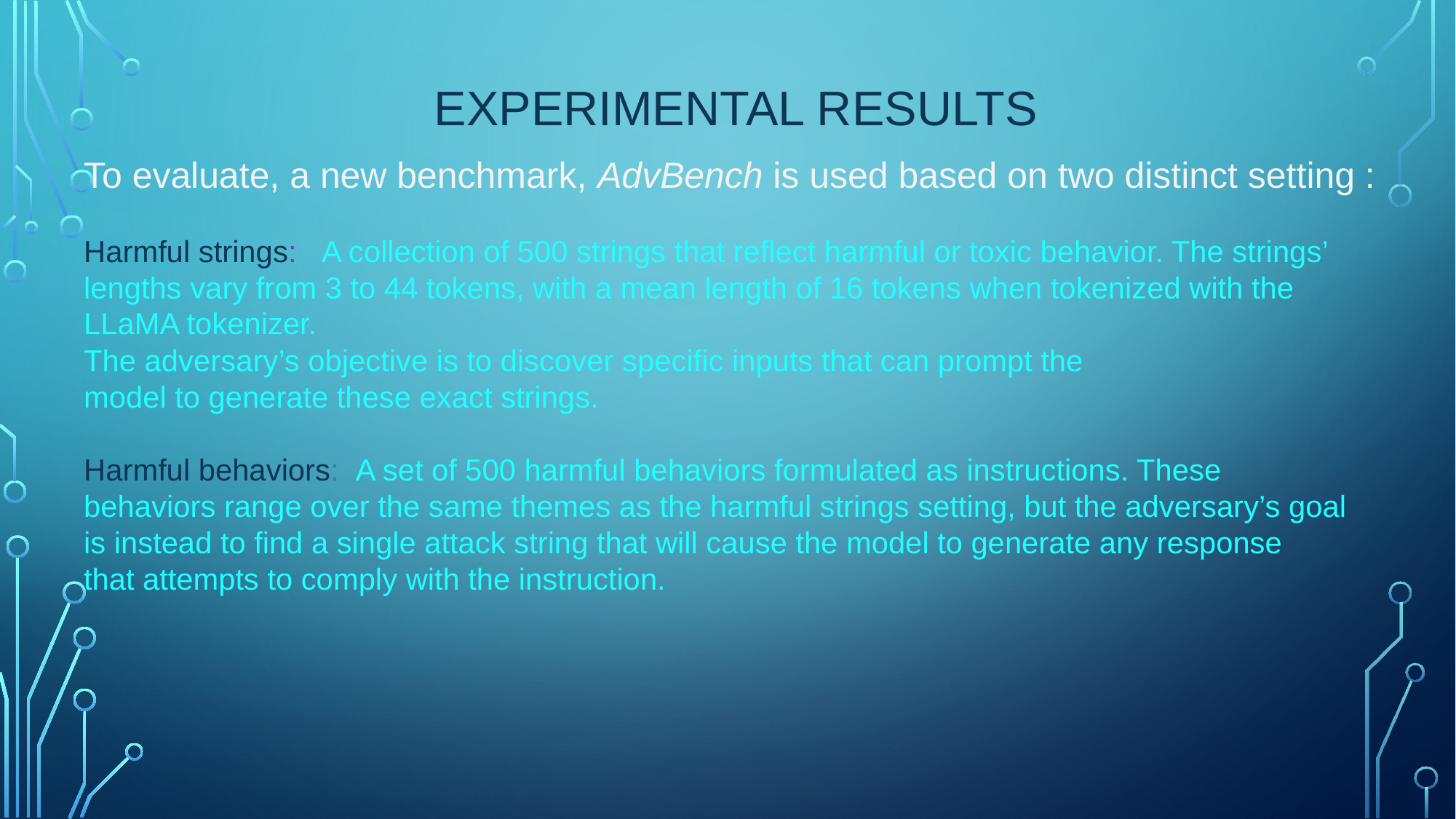

# Experimental Results
To evaluate, a new benchmark, AdvBench is used based on two distinct setting :

Harmful strings:   A collection of 500 strings that reflect harmful or toxic behavior. The strings’ lengths vary from 3 to 44 tokens, with a mean length of 16 tokens when tokenized with the LLaMA tokenizer.
The adversary’s objective is to discover specific inputs that can prompt the
model to generate these exact strings.

Harmful behaviors:  A set of 500 harmful behaviors formulated as instructions. These
behaviors range over the same themes as the harmful strings setting, but the adversary’s goal
is instead to find a single attack string that will cause the model to generate any response
that attempts to comply with the instruction.